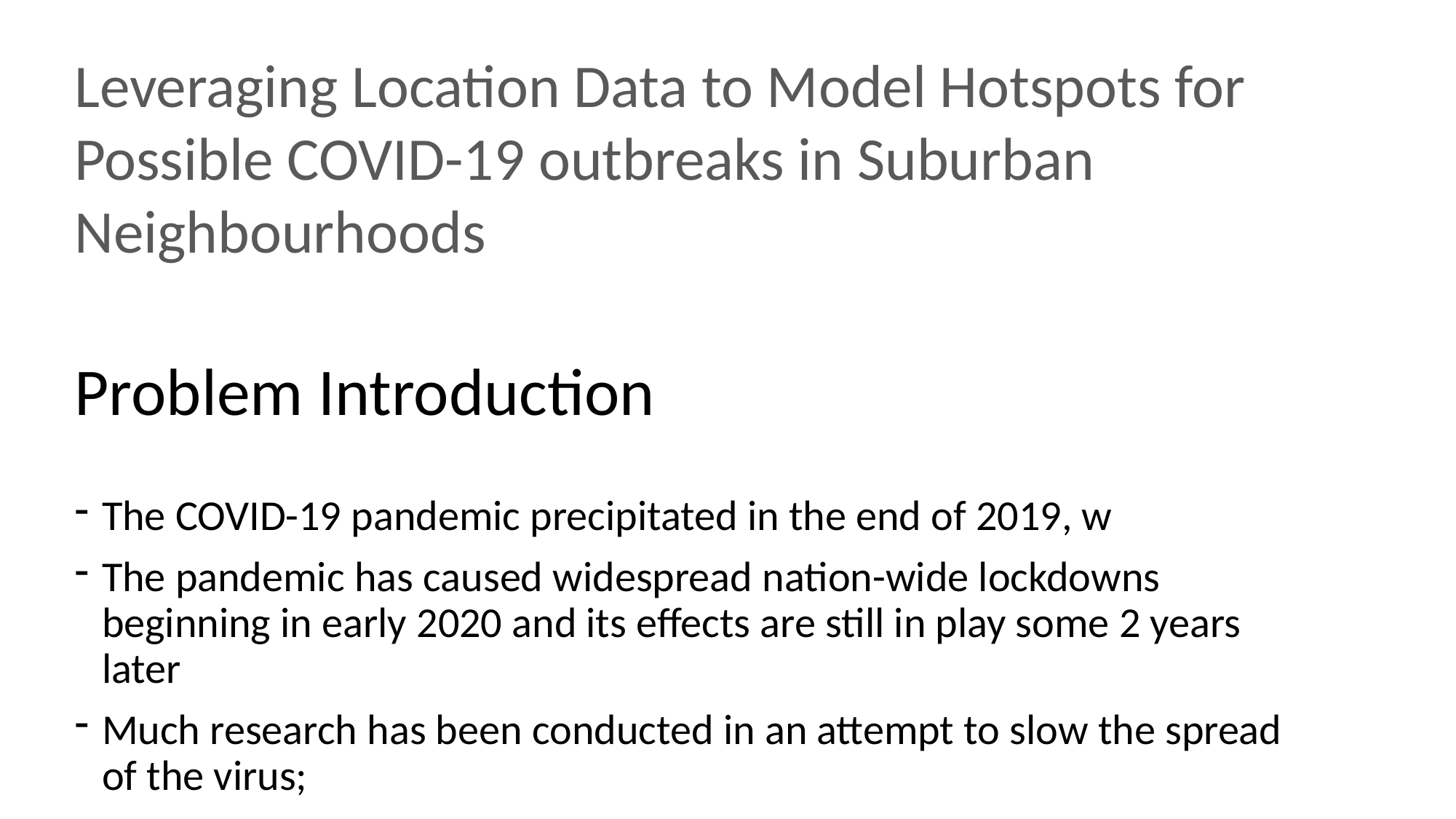

Leveraging Location Data to Model Hotspots for
Possible COVID-19 outbreaks in Suburban
Neighbourhoods
# Problem Introduction
The COVID-19 pandemic precipitated in the end of 2019, w
The pandemic has caused widespread nation-wide lockdowns beginning in early 2020 and its effects are still in play some 2 years later
Much research has been conducted in an attempt to slow the spread of the virus;